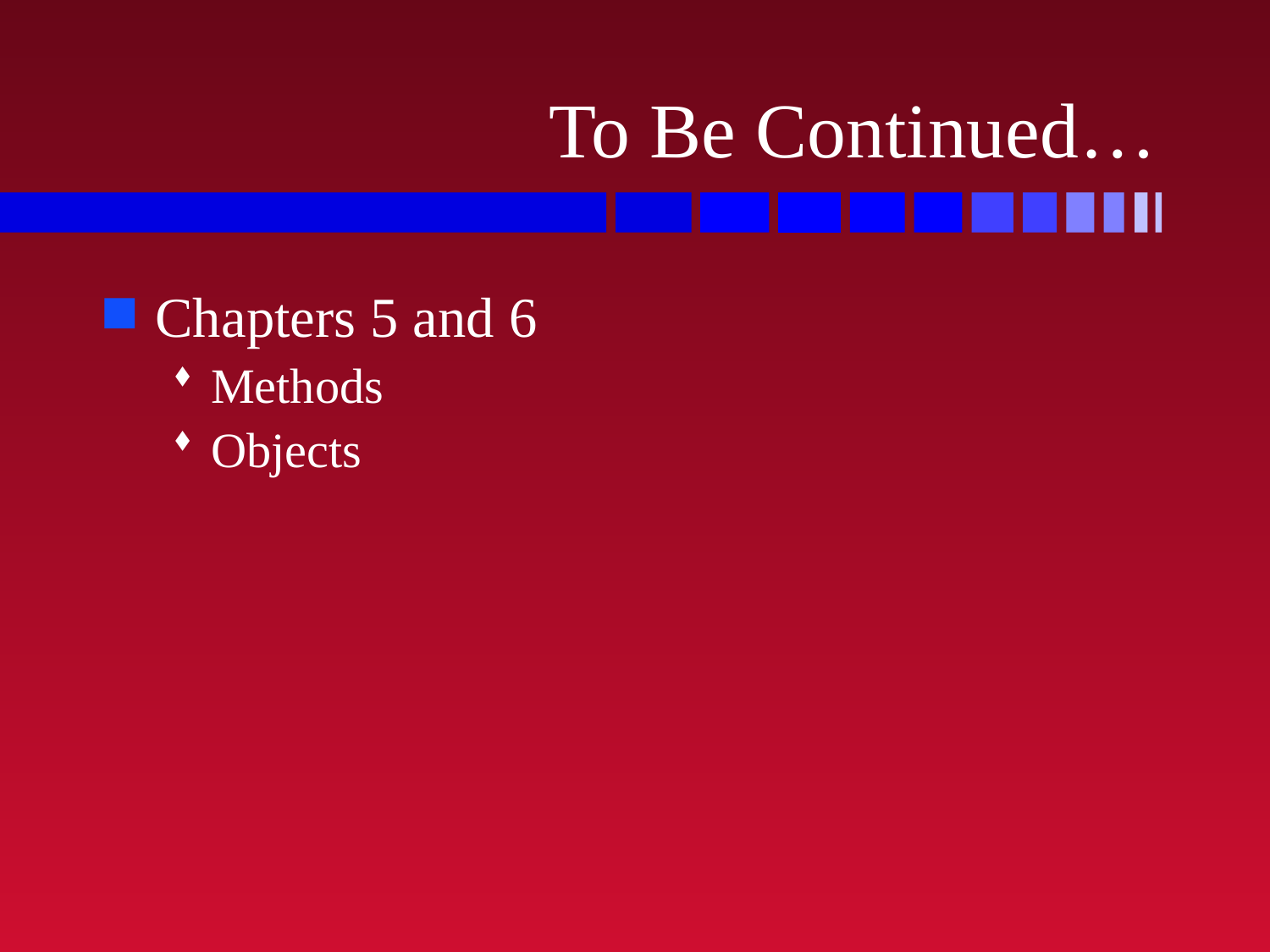

# To Be Continued…
Chapters 5 and 6
Methods
Objects